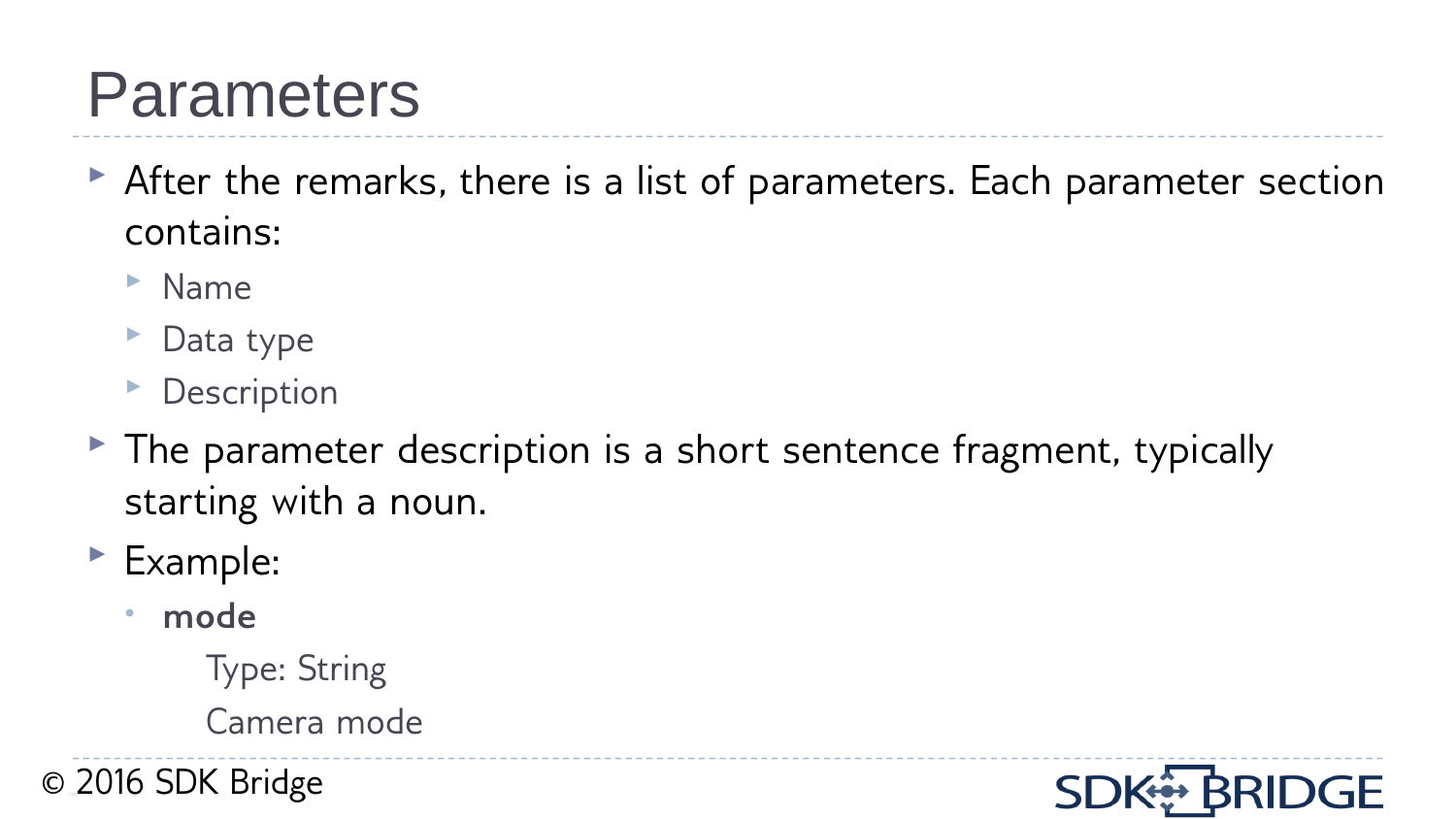

# Parameters
After the remarks, there is a list of parameters. Each parameter section contains:
Name
Data type
Description
The parameter description is a short sentence fragment, typically starting with a noun.
Example:
mode
Type: String
Camera mode